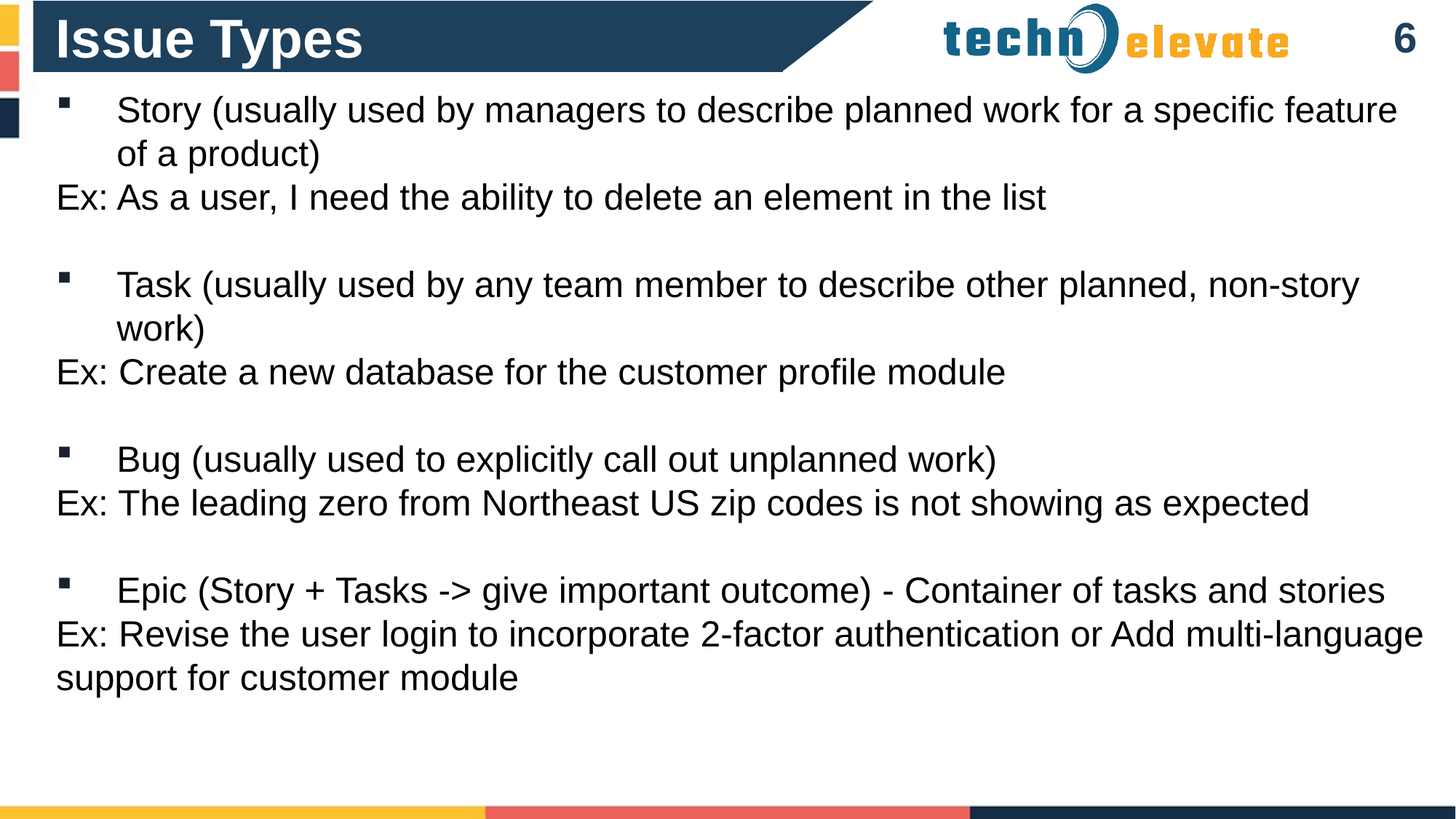

Issue Types
6
Story (usually used by managers to describe planned work for a specific feature of a product)
Ex: As a user, I need the ability to delete an element in the list

Task (usually used by any team member to describe other planned, non-story work)
Ex: Create a new database for the customer profile module

Bug (usually used to explicitly call out unplanned work)
Ex: The leading zero from Northeast US zip codes is not showing as expected

Epic (Story + Tasks -> give important outcome) - Container of tasks and stories
Ex: Revise the user login to incorporate 2-factor authentication or Add multi-language support for customer module